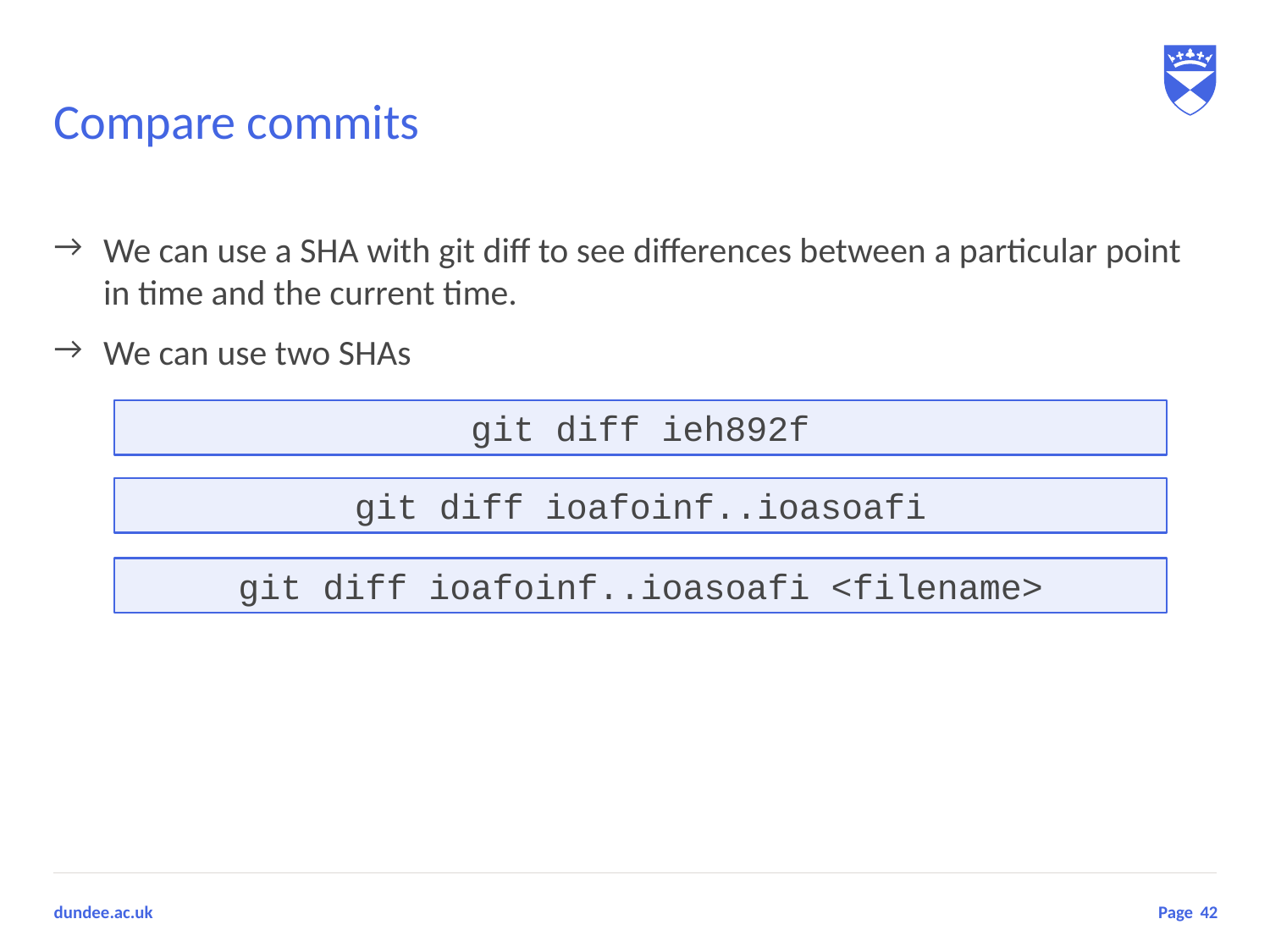

# Compare commits
We can use a SHA with git diff to see differences between a particular point in time and the current time.
We can use two SHAs
git diff ieh892f
git diff ioafoinf..ioasoafi
git diff ioafoinf..ioasoafi <filename>
42